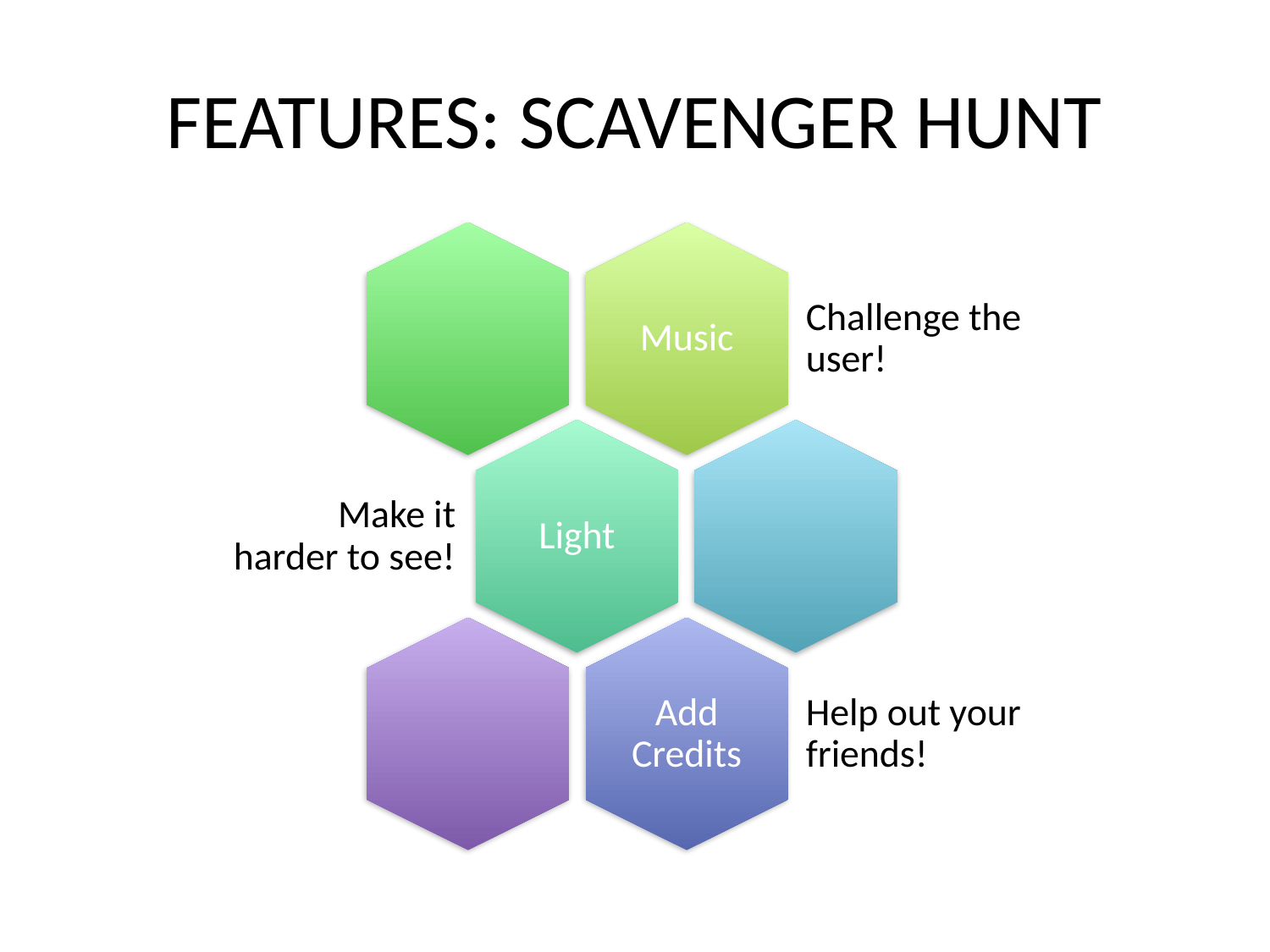

# FEATURES: SCAVENGER HUNT
Music
Challenge the user!

Light
Make it harder to see!

Add Credits
Help out your friends!